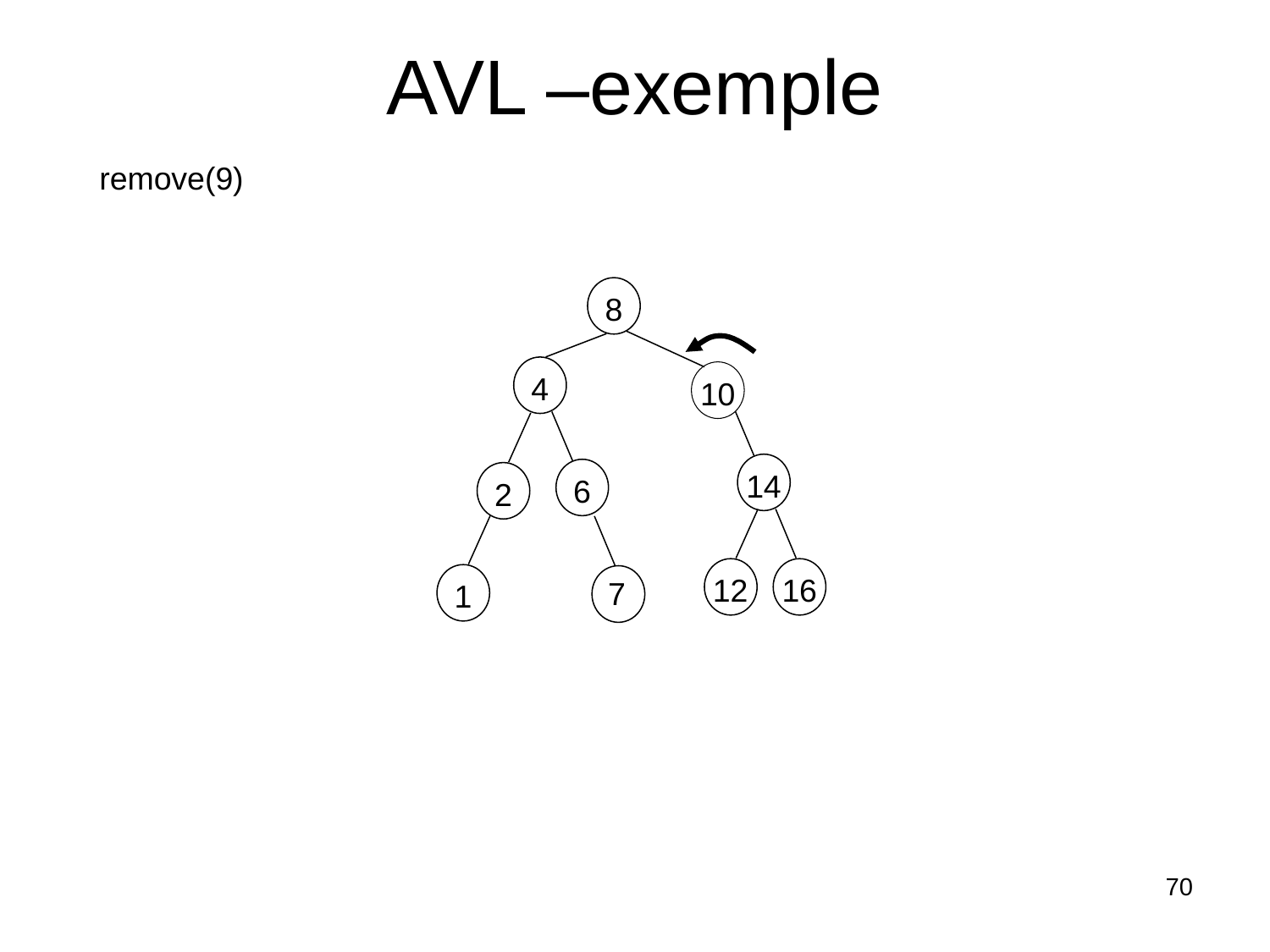

# AVL –exemple
remove(9)

8

4

10

14

6

2

12

16

1

7
70